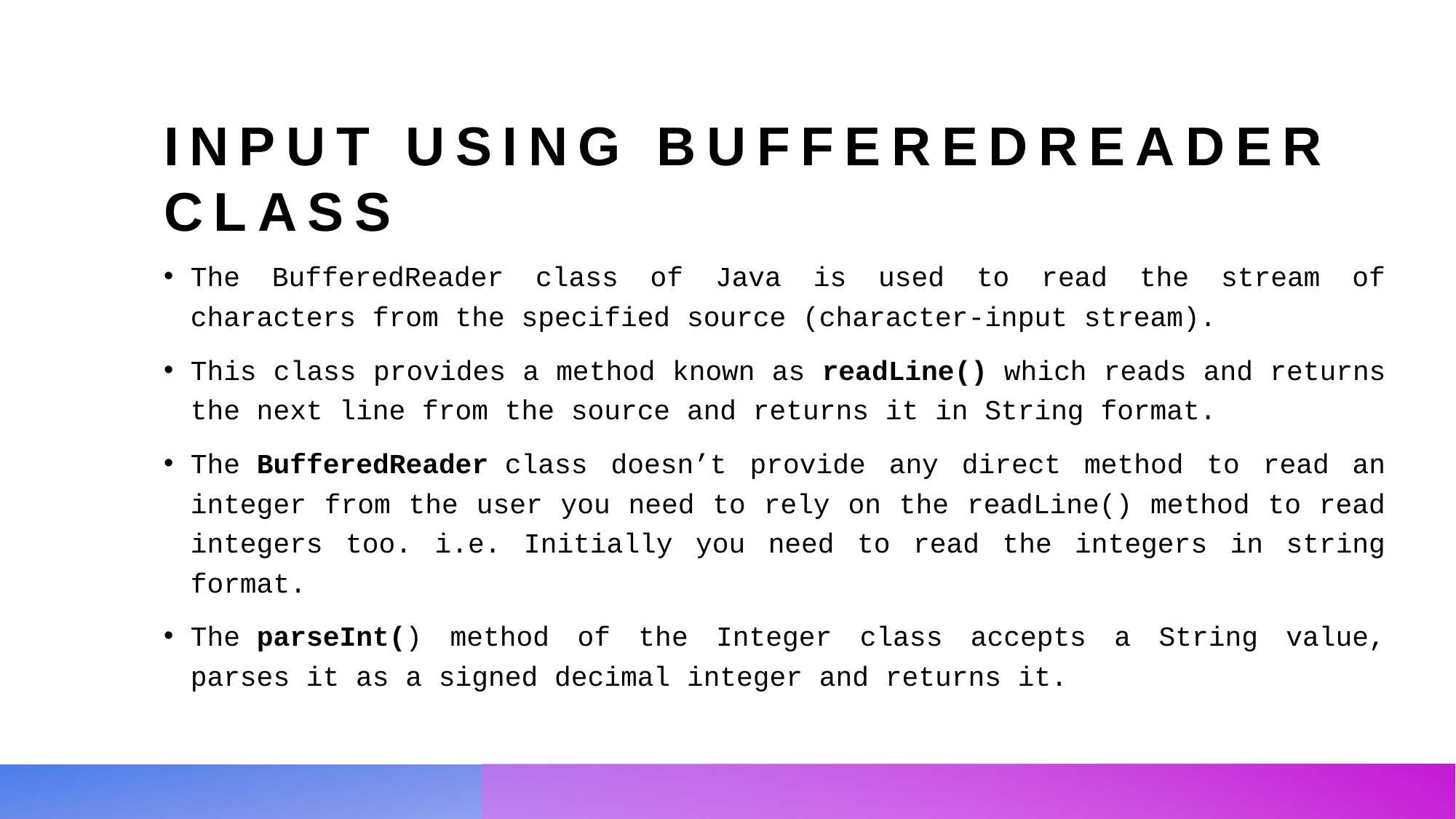

# Input using bufferedreader class
The BufferedReader class of Java is used to read the stream of characters from the specified source (character-input stream).
This class provides a method known as readLine() which reads and returns the next line from the source and returns it in String format.
The BufferedReader class doesn’t provide any direct method to read an integer from the user you need to rely on the readLine() method to read integers too. i.e. Initially you need to read the integers in string format.
The parseInt() method of the Integer class accepts a String value, parses it as a signed decimal integer and returns it.